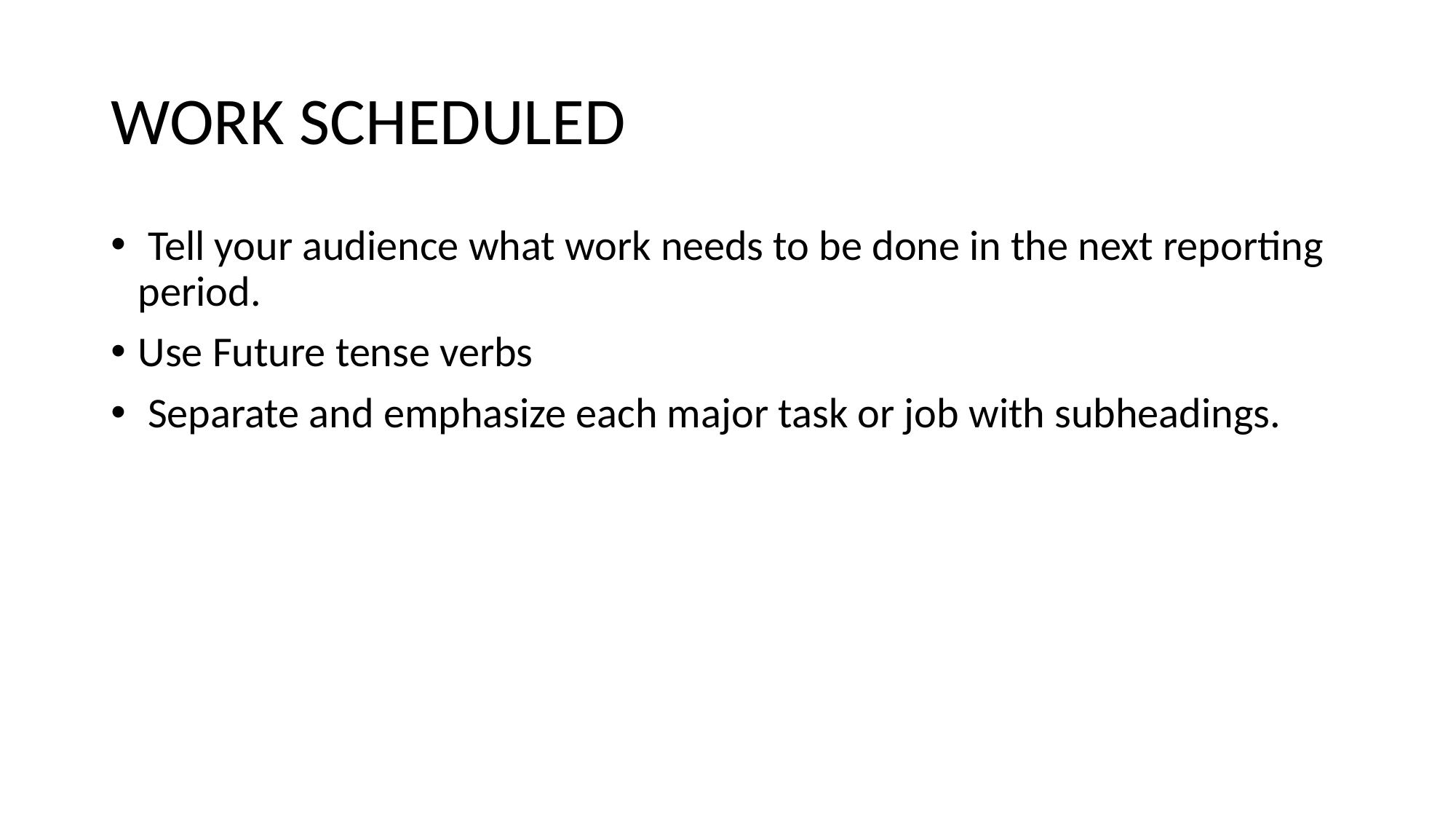

# WORK SCHEDULED
 Tell your audience what work needs to be done in the next reporting period.
Use Future tense verbs
 Separate and emphasize each major task or job with subheadings.